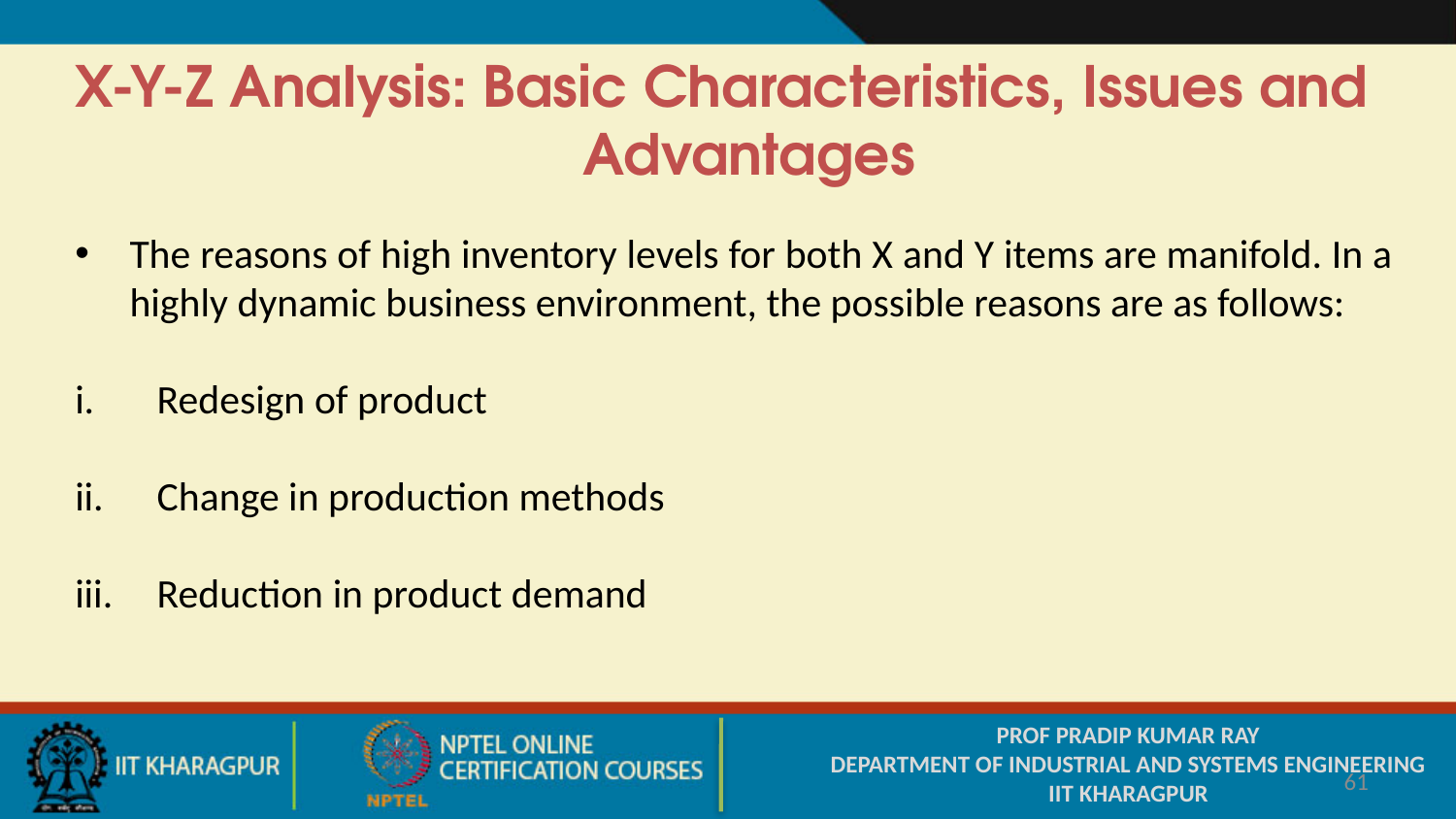

X-Y-Z Analysis: Basic Characteristics, Issues and Advantages
The reasons of high inventory levels for both X and Y items are manifold. In a highly dynamic business environment, the possible reasons are as follows:

Redesign of product

Change in production methods

Reduction in product demand

PROF PRADIP KUMAR RAY
DEPARTMENT OF INDUSTRIAL AND SYSTEMS ENGINEERING
IIT KHARAGPUR
61